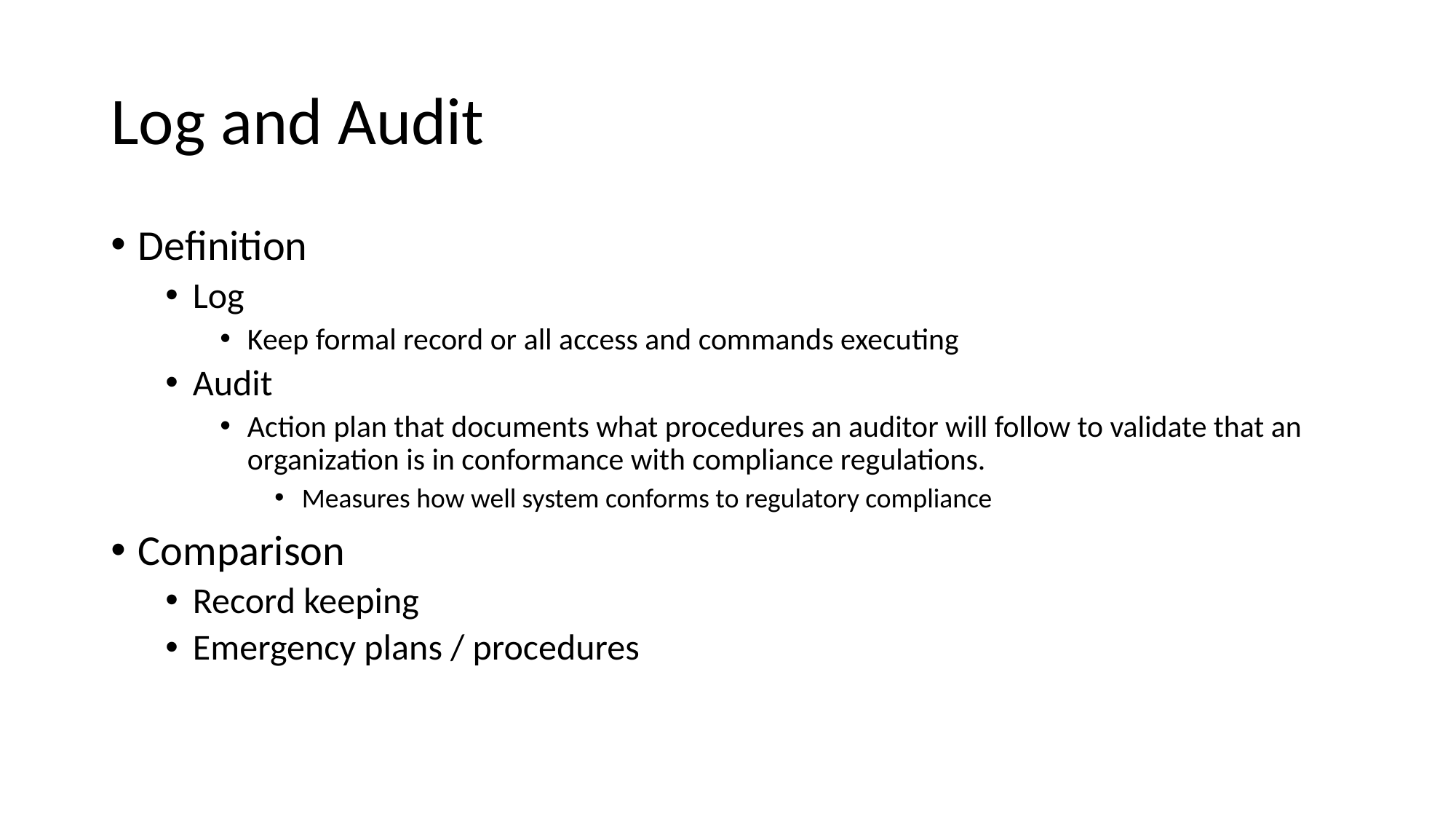

# Log and Audit
Definition
Log
Keep formal record or all access and commands executing
Audit
Action plan that documents what procedures an auditor will follow to validate that an organization is in conformance with compliance regulations.
Measures how well system conforms to regulatory compliance
Comparison
Record keeping
Emergency plans / procedures